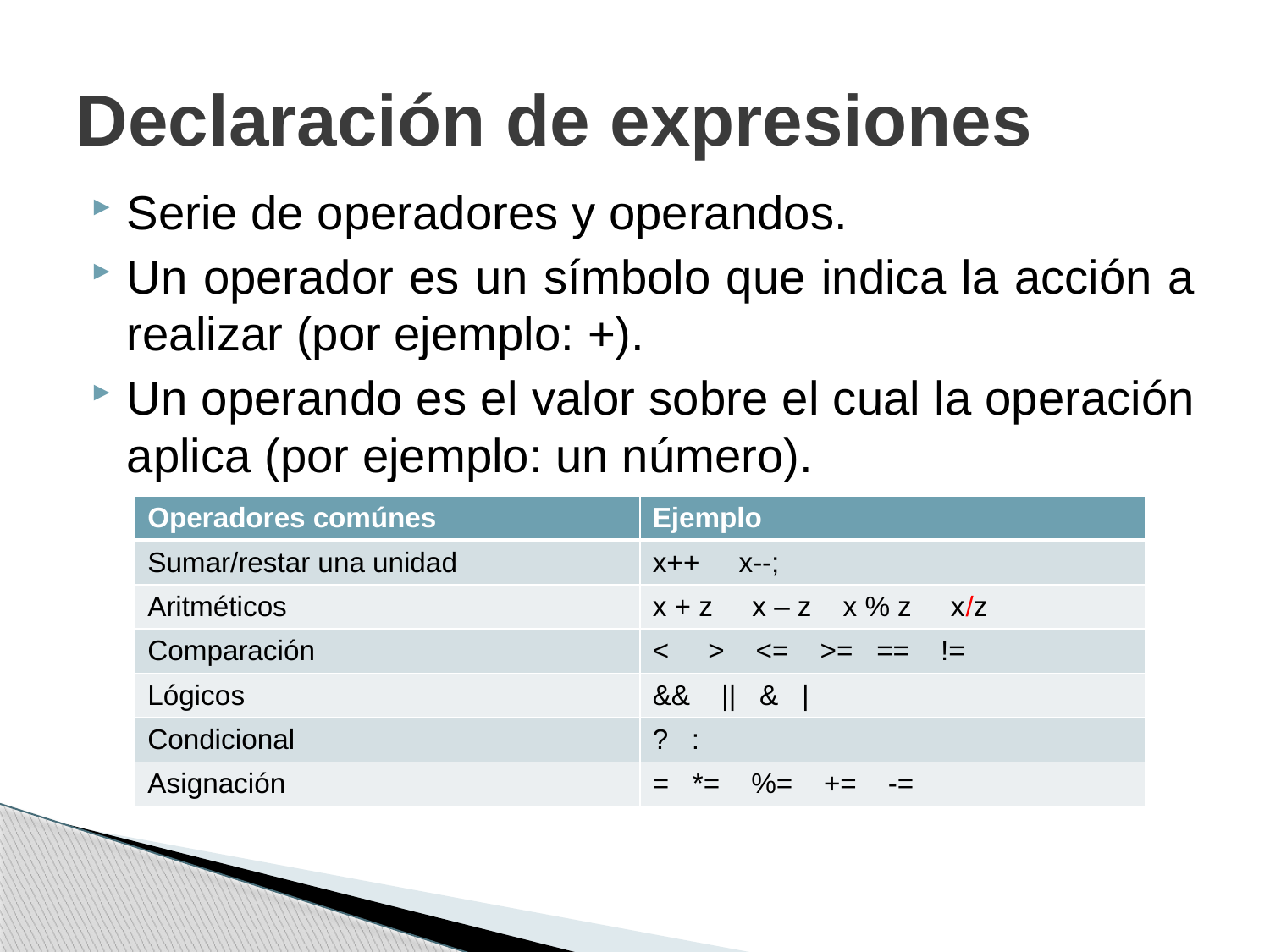

# Declaración de expresiones
Serie de operadores y operandos.
Un operador es un símbolo que indica la acción a realizar (por ejemplo: +).
Un operando es el valor sobre el cual la operación aplica (por ejemplo: un número).

| Operadores comúnes | Ejemplo |
| --- | --- |
| Sumar/restar una unidad | x++ x--; |
| Aritméticos | x + z x – z x % z x/z |
| Comparación | < > <= >= == != |
| Lógicos | && || & | |
| Condicional | ? : |
| Asignación | = \*= %= += -= |